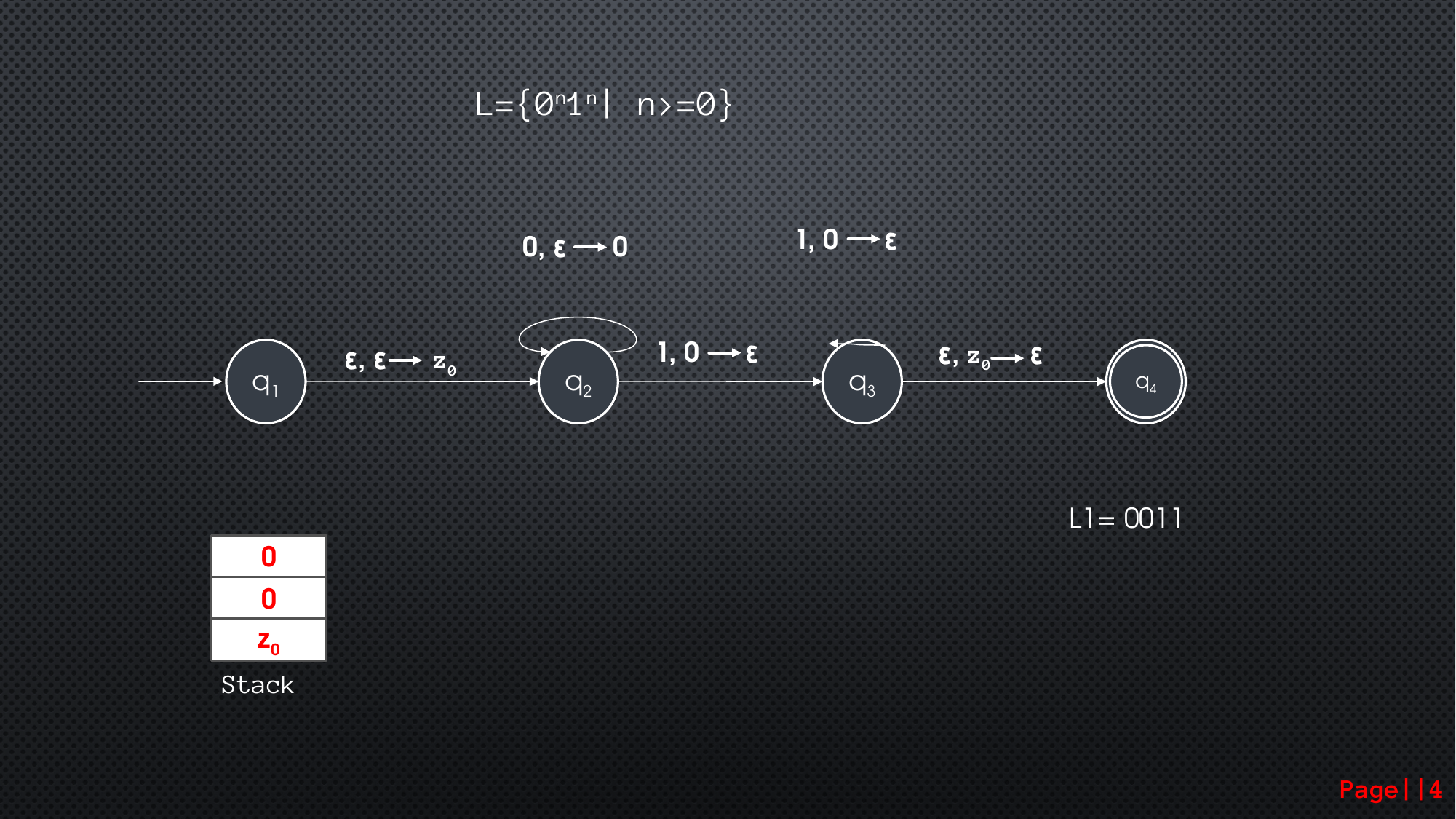

L={0n1n| n>=0}
1, 0      ε
0, ε      0
1, 0      ε
ε, z0         ε
ε, ε      z0
q3
q1
q1
q2
q4
L1= 0011
0
0
z0
Stack
Page||4